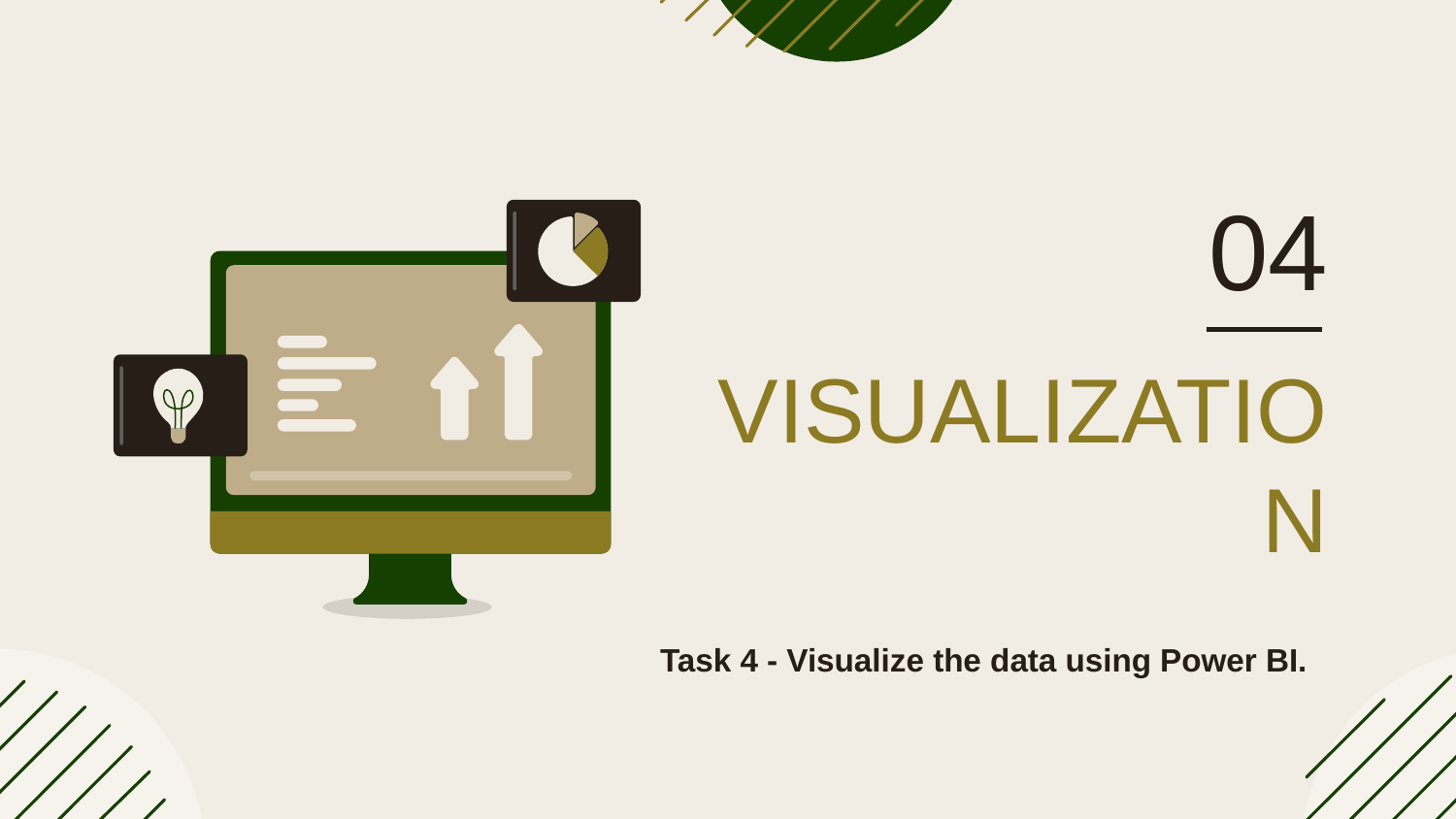

04

# VISUALIZATION
Task 4 - Visualize the data using Power BI.